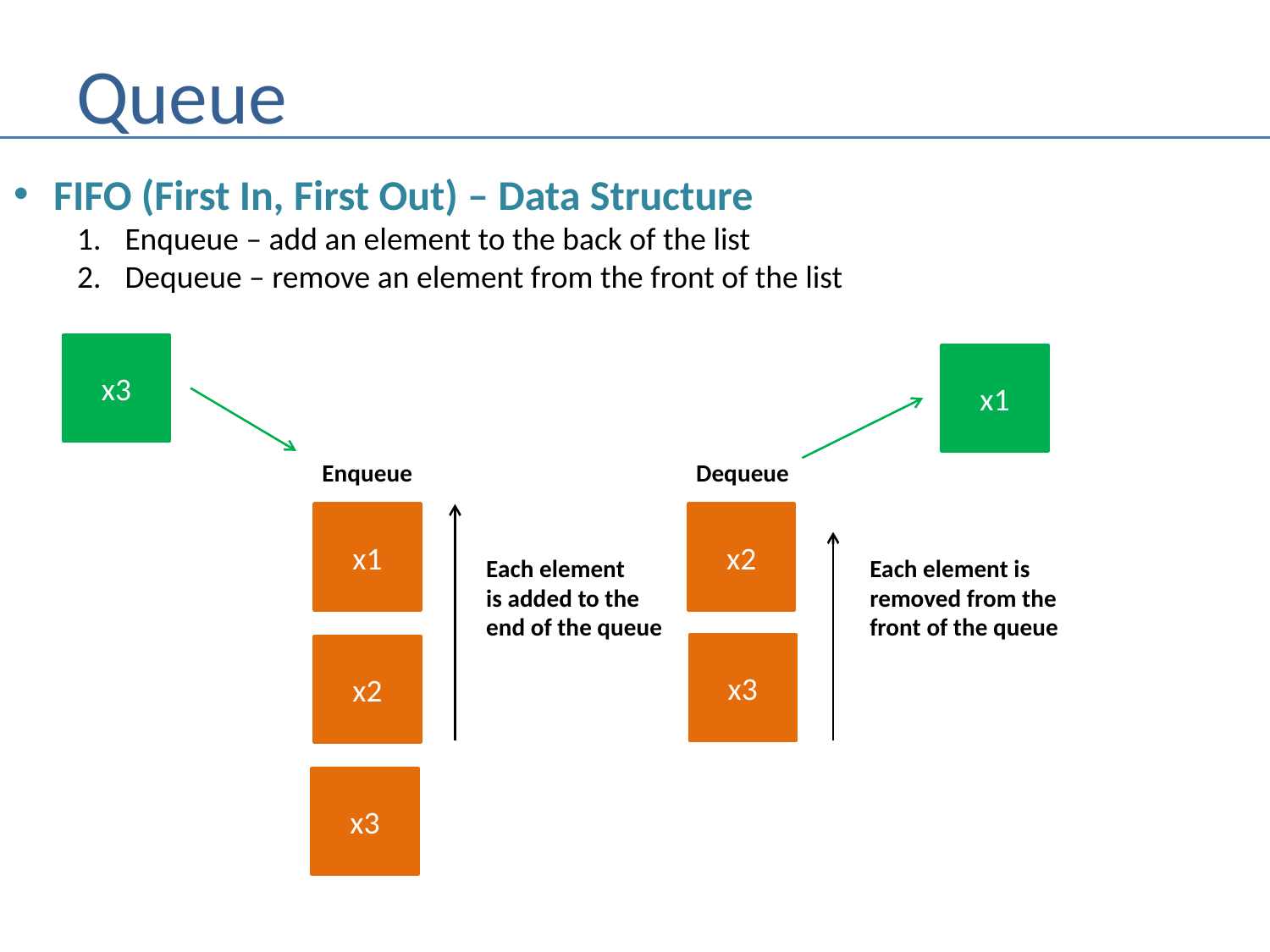

# Queue
FIFO (First In, First Out) – Data Structure
Enqueue – add an element to the back of the list
Dequeue – remove an element from the front of the list
x3
x1
Enqueue
Dequeue
x1
x2
Each element
is added to the
end of the queue
Each element is
removed from the
front of the queue
x3
x2
x3